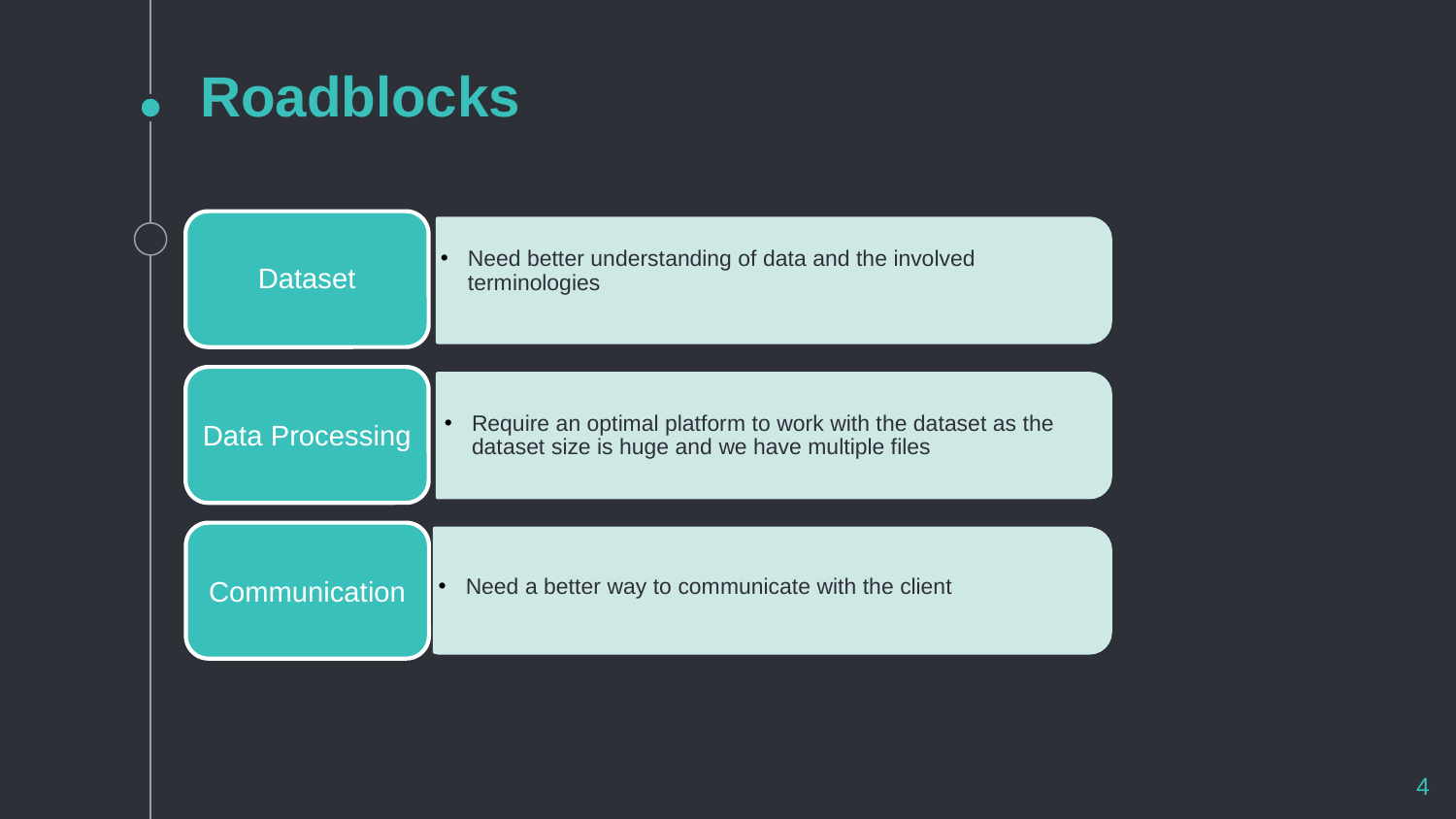

# Roadblocks

Dataset

Need better understanding of data and the involved terminologies

Data Processing

Require an optimal platform to work with the dataset as the dataset size is huge and we have multiple files

Communication

Need a better way to communicate with the client
4